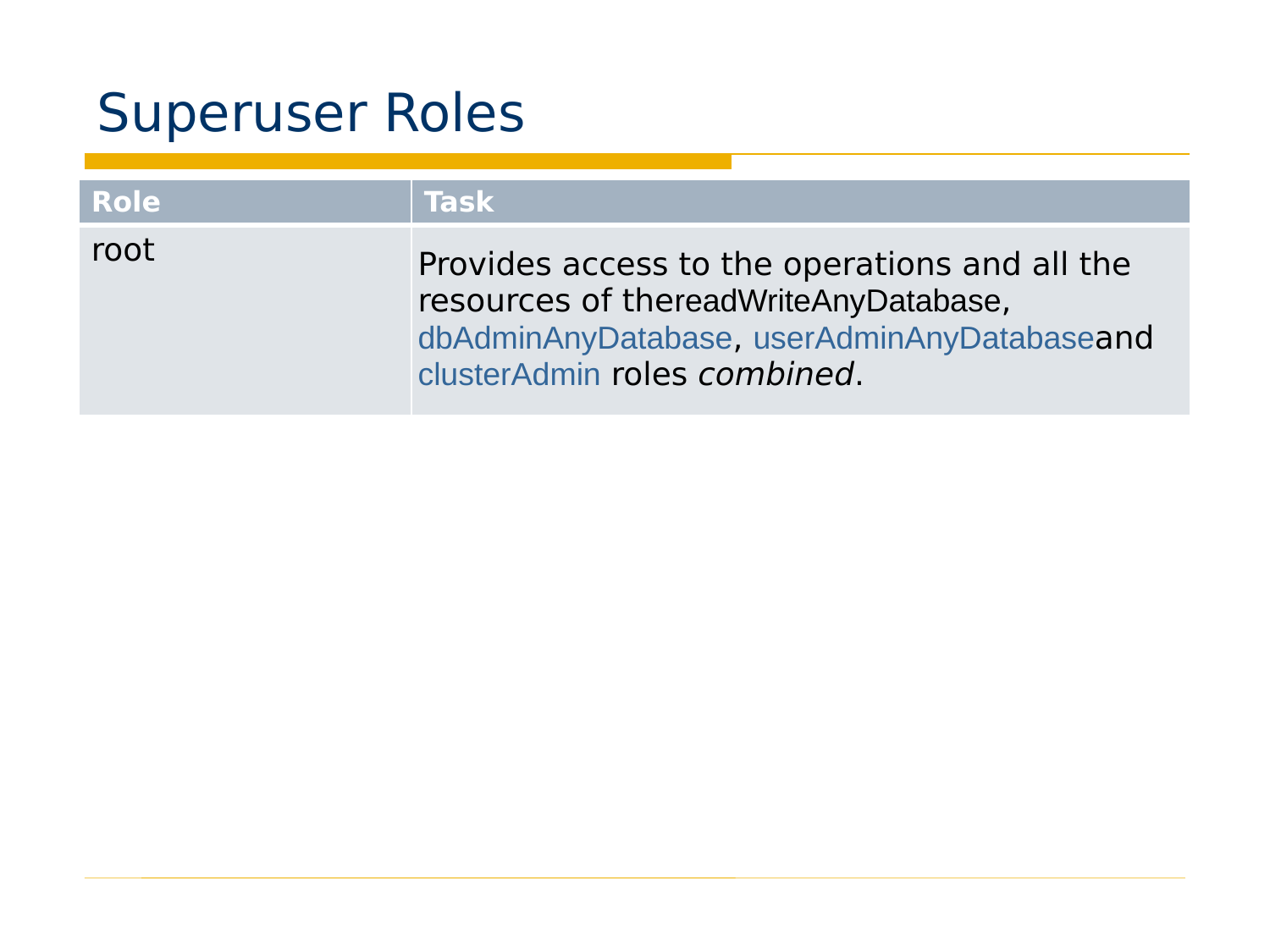

# Superuser Roles
| Role | Task |
| --- | --- |
| root | Provides access to the operations and all the resources of thereadWriteAnyDatabase, dbAdminAnyDatabase, userAdminAnyDatabaseand clusterAdmin roles combined. |